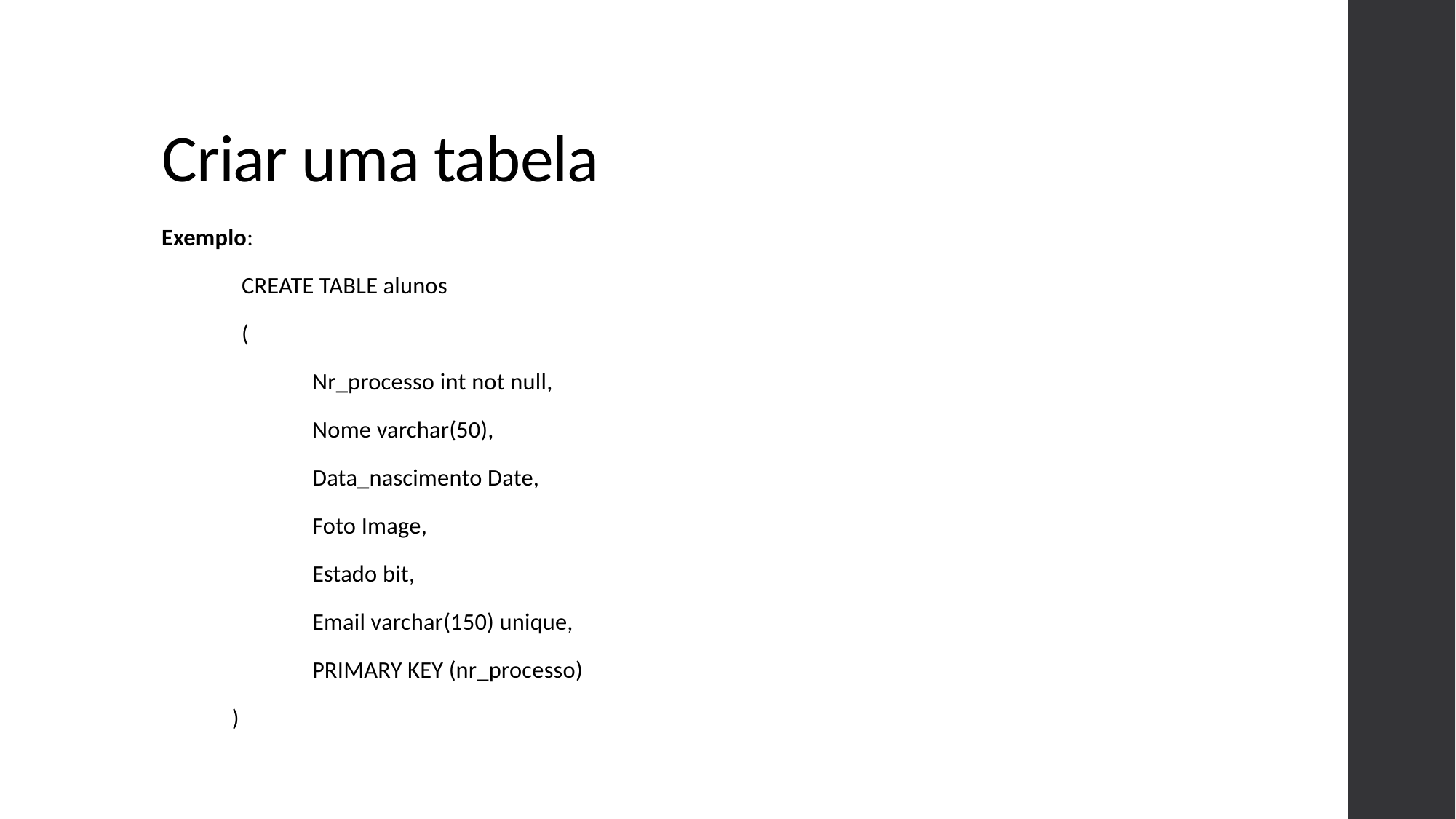

# Criar uma tabela
Exemplo:
CREATE TABLE alunos
(
Nr_processo int not null,
Nome varchar(50),
Data_nascimento Date,
Foto Image,
Estado bit,
Email varchar(150) unique,
PRIMARY KEY (nr_processo)
)